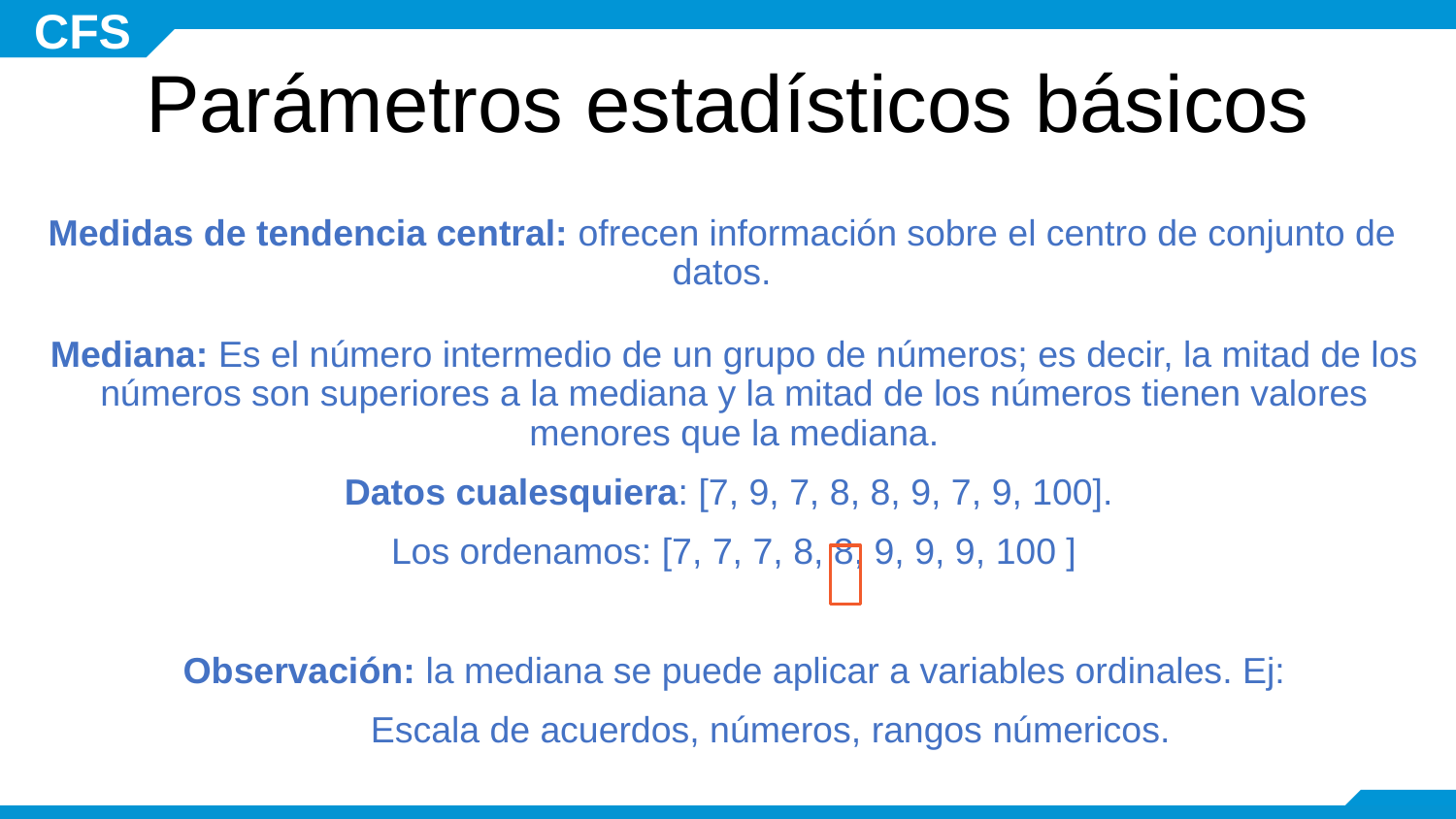

# Parámetros estadísticos básicos
Medidas de tendencia central: ofrecen información sobre el centro de conjunto de datos.
Mediana: Es el número intermedio de un grupo de números; es decir, la mitad de los números son superiores a la mediana y la mitad de los números tienen valores menores que la mediana.
Datos cualesquiera: [7, 9, 7, 8, 8, 9, 7, 9, 100].
Los ordenamos: [7, 7, 7, 8, 8, 9, 9, 9, 100 ]

Observación: la mediana se puede aplicar a variables ordinales. Ej:
Escala de acuerdos, números, rangos númericos.